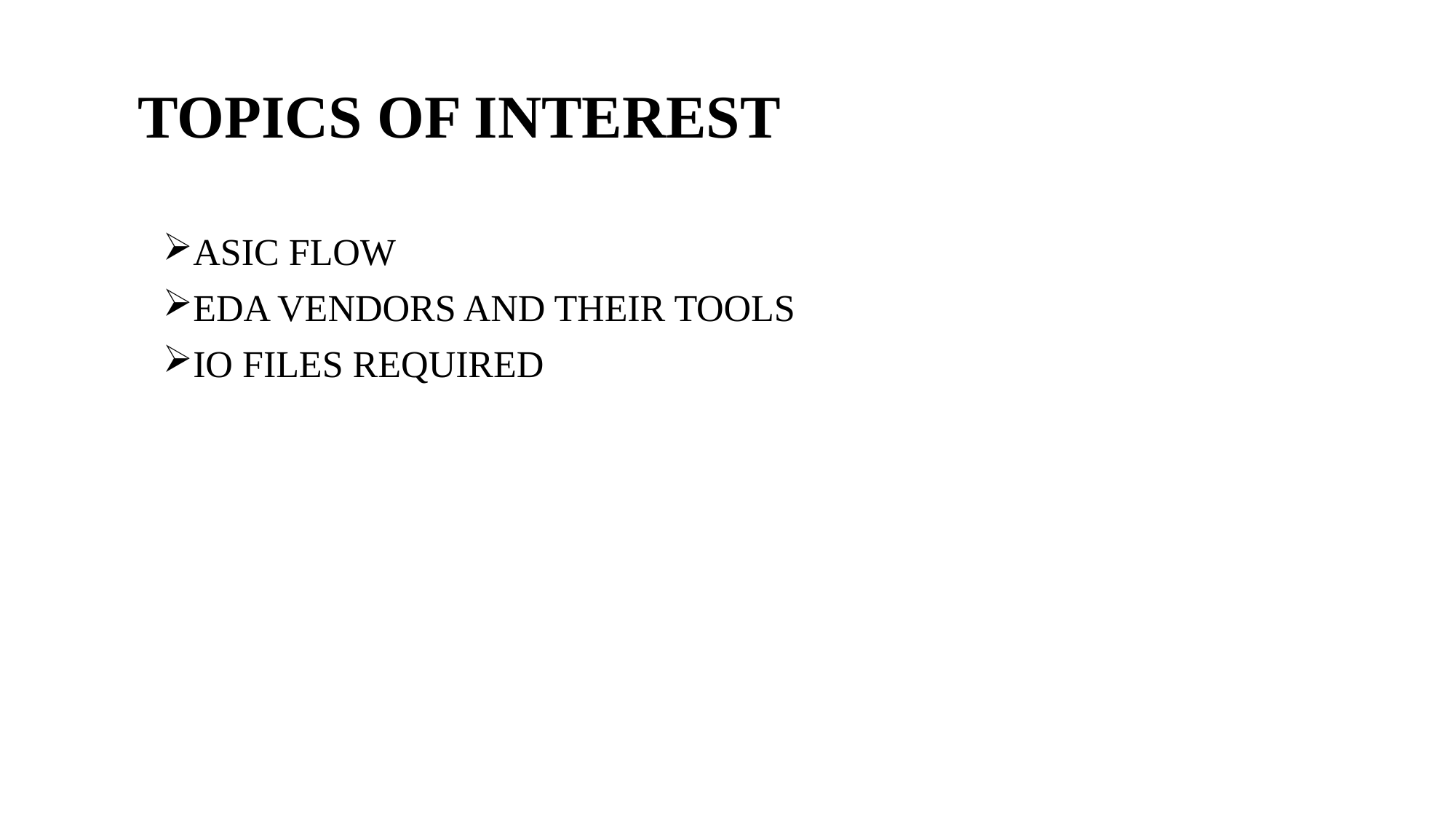

# TOPICS OF INTEREST
ASIC FLOW
EDA VENDORS AND THEIR TOOLS
IO FILES REQUIRED